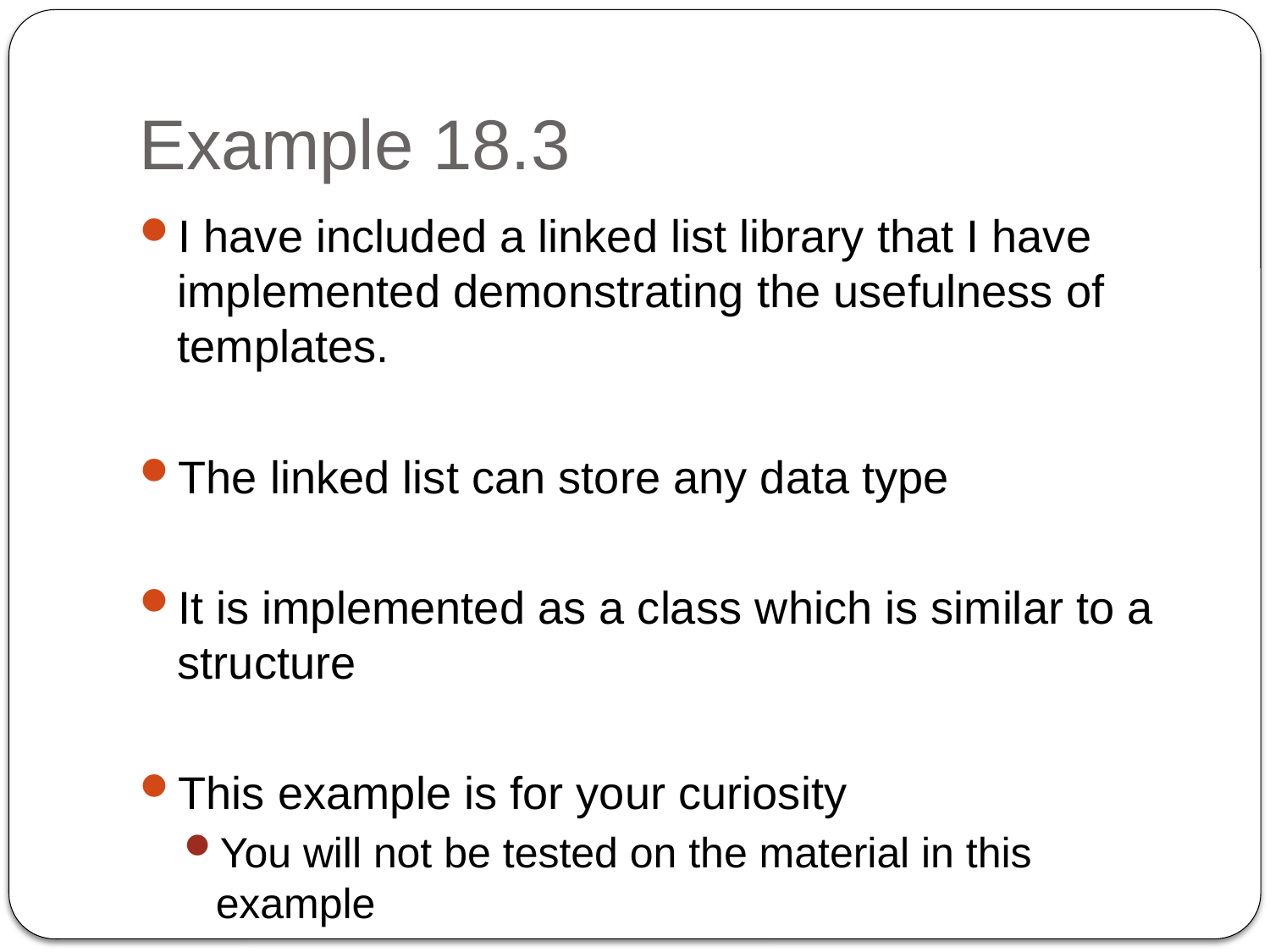

# Example 18.3
I have included a linked list library that I have implemented demonstrating the usefulness of templates.

The linked list can store any data type

It is implemented as a class which is similar to a structure

This example is for your curiosity
You will not be tested on the material in this example